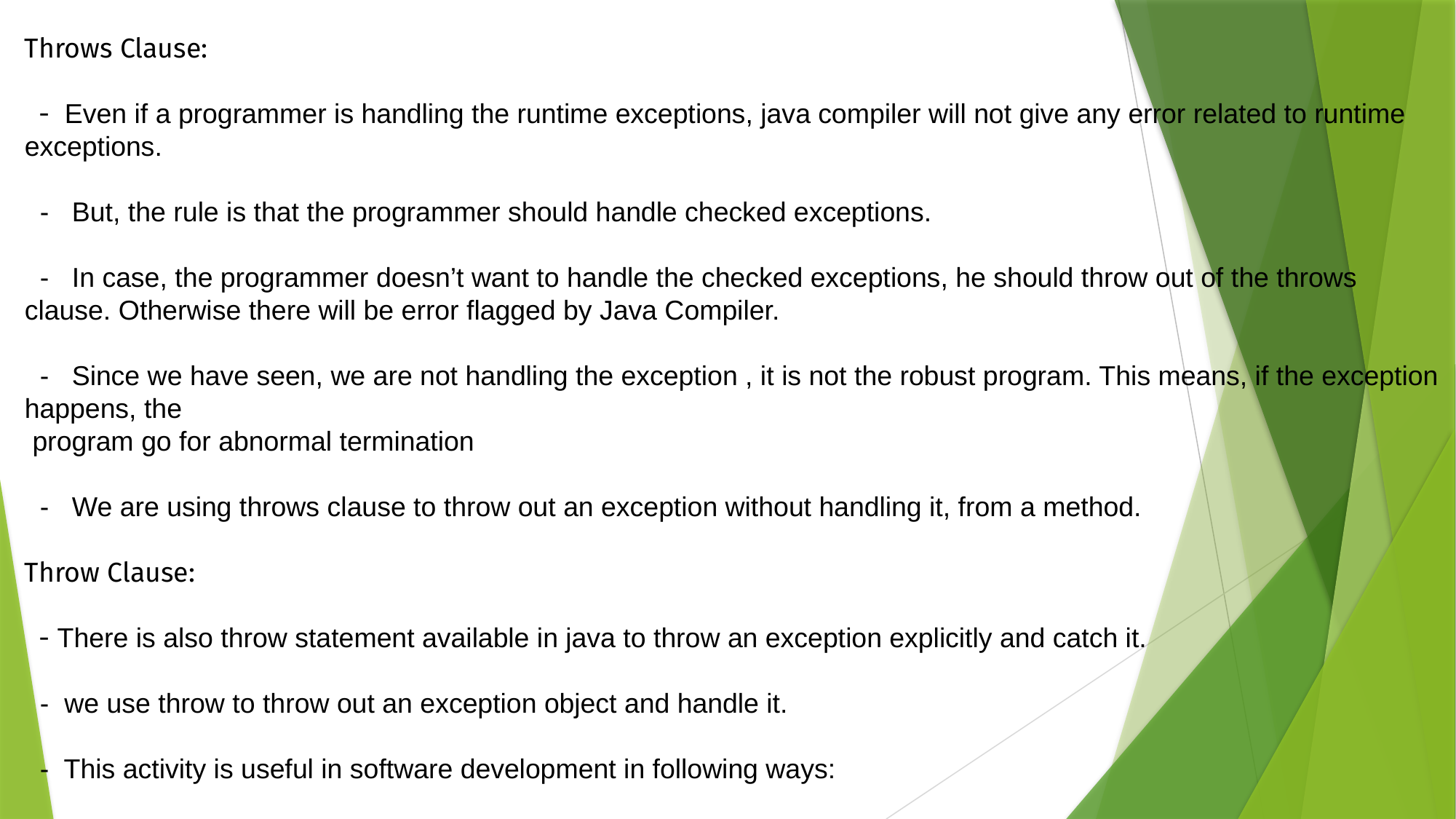

Throws Clause:

  -  Even if a programmer is handling the runtime exceptions, java compiler will not give any error related to runtime exceptions.

  -   But, the rule is that the programmer should handle checked exceptions.

  -   In case, the programmer doesn’t want to handle the checked exceptions, he should throw out of the throws clause. Otherwise there will be error flagged by Java Compiler.

  -   Since we have seen, we are not handling the exception , it is not the robust program. This means, if the exception happens, the
 program go for abnormal termination

  -   We are using throws clause to throw out an exception without handling it, from a method.

Throw Clause:

  - There is also throw statement available in java to throw an exception explicitly and catch it.

  -  we use throw to throw out an exception object and handle it.

  -  This activity is useful in software development in following ways: